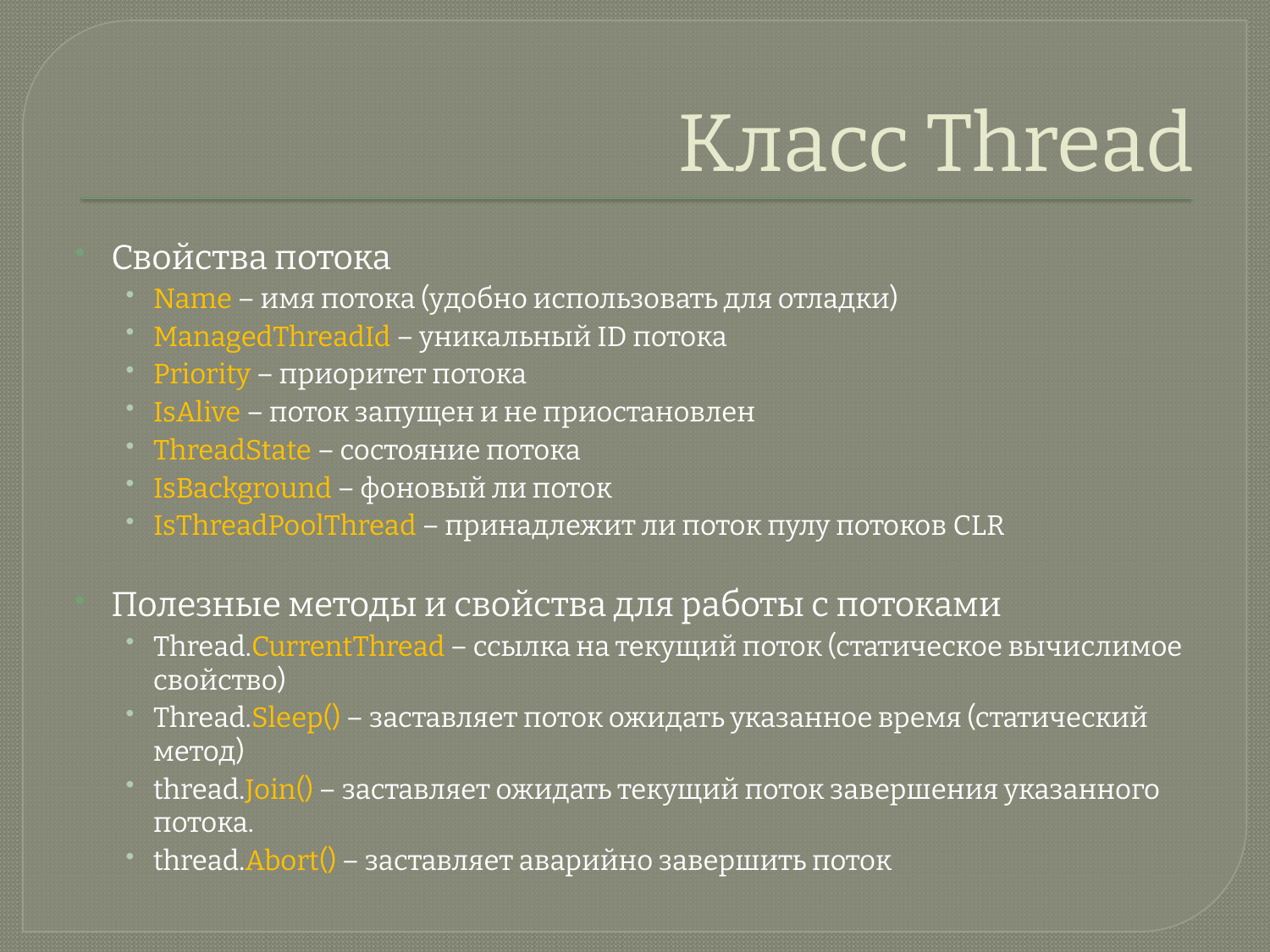

# Класс Thread
Свойства потока
Name – имя потока (удобно использовать для отладки)
ManagedThreadId – уникальный ID потока
Priority – приоритет потока
IsAlive – поток запущен и не приостановлен
ThreadState – состояние потока
IsBackground – фоновый ли поток
IsThreadPoolThread – принадлежит ли поток пулу потоков CLR

Полезные методы и свойства для работы с потоками
Thread.CurrentThread – ссылка на текущий поток (статическое вычислимое свойство)
Thread.Sleep() – заставляет поток ожидать указанное время (статический метод)
thread.Join() – заставляет ожидать текущий поток завершения указанного потока.
thread.Abort() – заставляет аварийно завершить поток